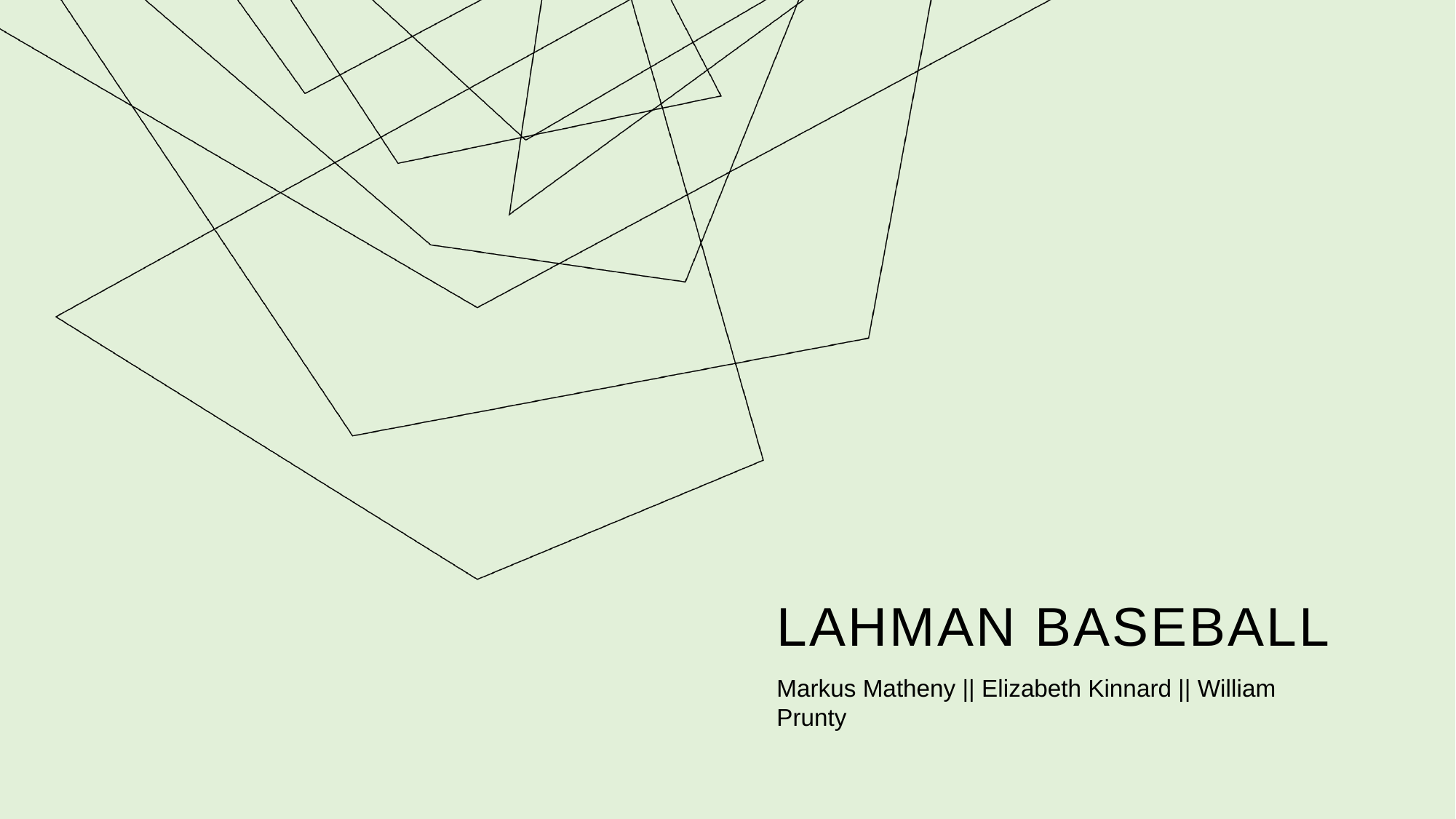

# Lahman Baseball
Markus Matheny || Elizabeth Kinnard || William Prunty